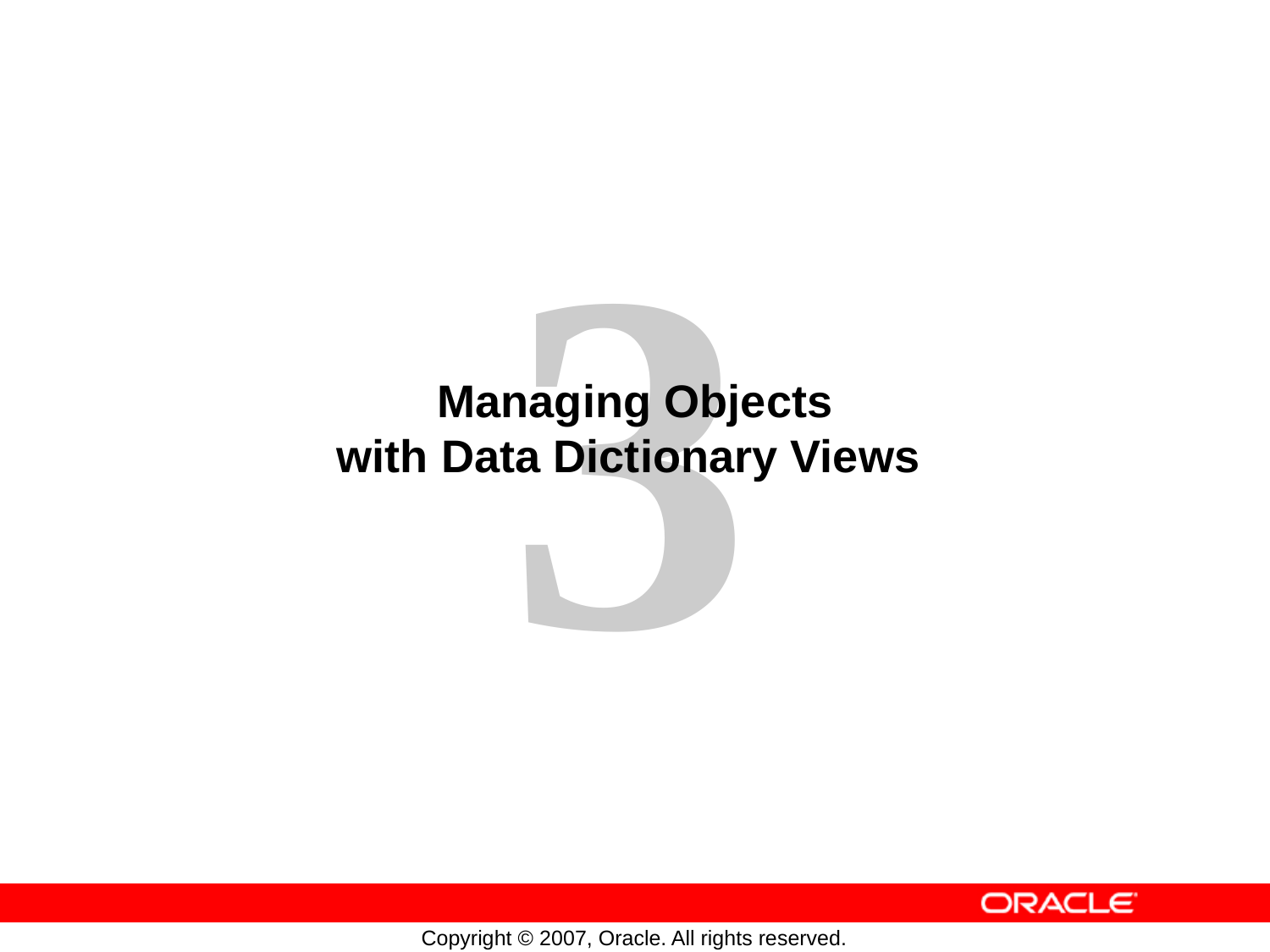

# Managing Objects with Data Dictionary Views